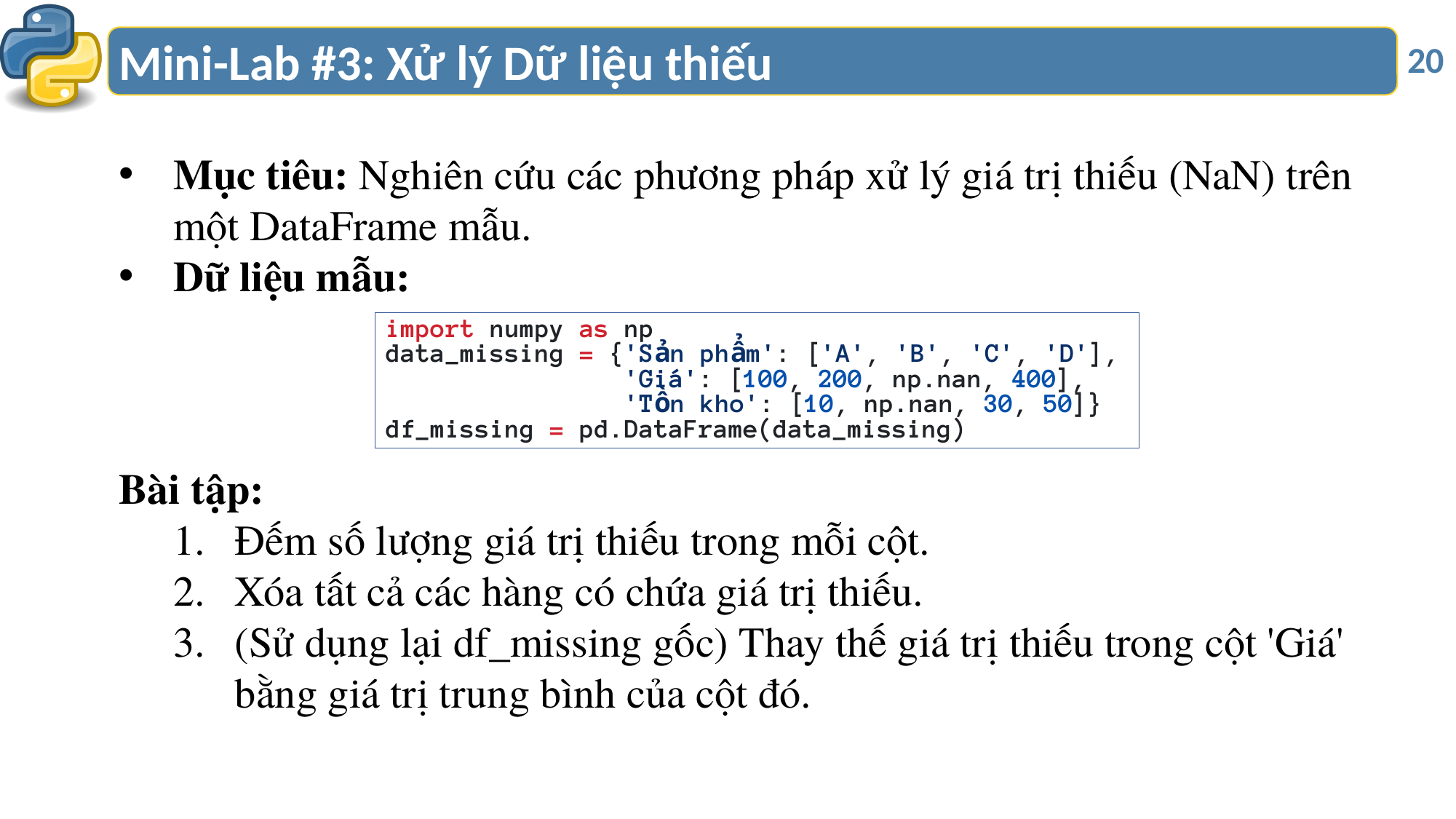

# Mini-Lab #3: Xử lý Dữ liệu thiếu
20
Mục tiêu: Nghiên cứu các phương pháp xử lý giá trị thiếu (NaN) trên một DataFrame mẫu.
Dữ liệu mẫu:
import numpy as np
data_missing = {'Sản phẩm': ['A', 'B', 'C', 'D'],
                'Giá': [100, 200, np.nan, 400],
                'Tồn kho': [10, np.nan, 30, 50]}
df_missing = pd.DataFrame(data_missing)
Bài tập:
Đếm số lượng giá trị thiếu trong mỗi cột.
Xóa tất cả các hàng có chứa giá trị thiếu.
(Sử dụng lại df_missing gốc) Thay thế giá trị thiếu trong cột 'Giá' bằng giá trị trung bình của cột đó.